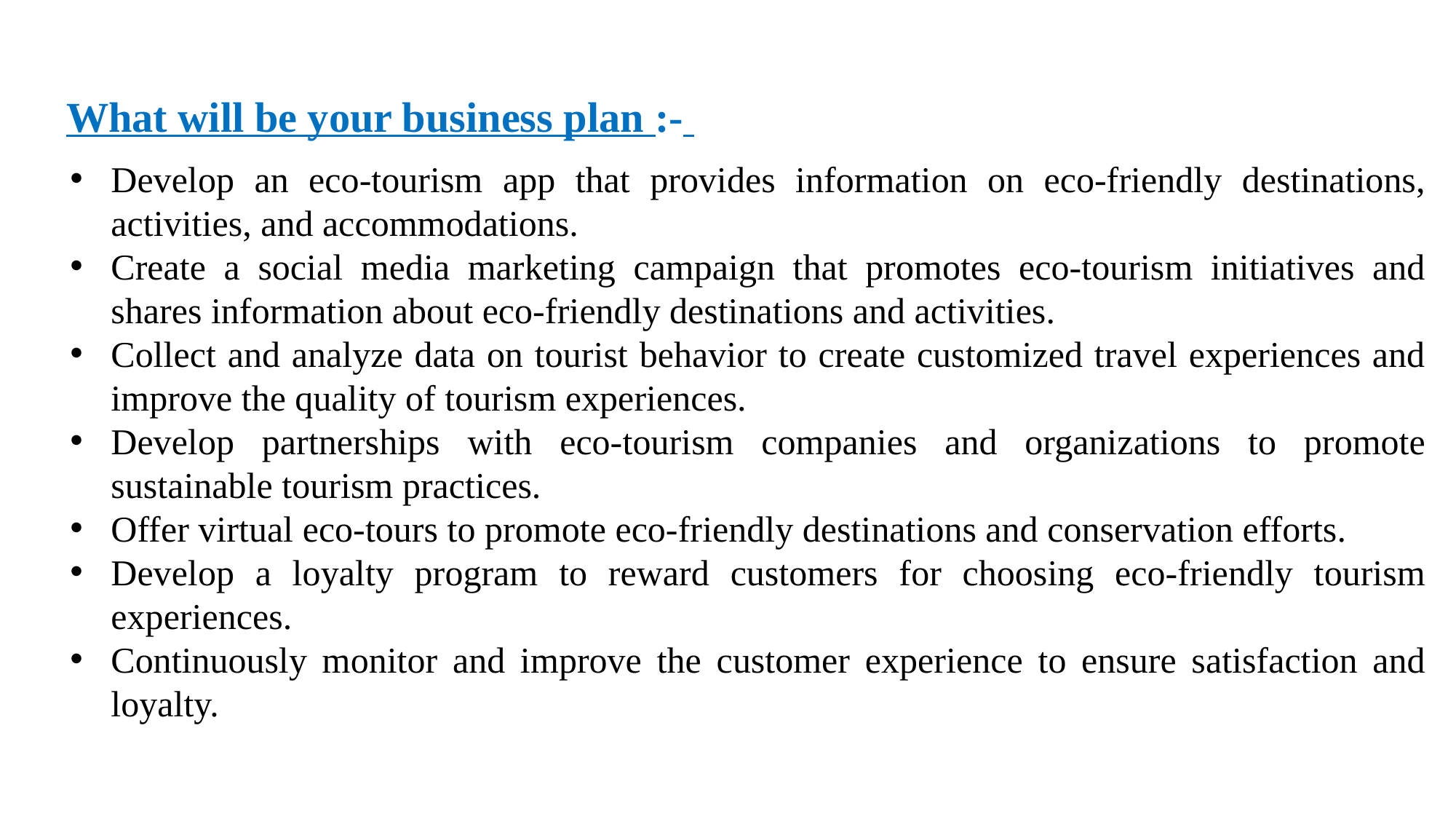

What will be your business plan :-

Develop an eco-tourism app that provides information on eco-friendly destinations, activities, and accommodations.
Create a social media marketing campaign that promotes eco-tourism initiatives and shares information about eco-friendly destinations and activities.
Collect and analyze data on tourist behavior to create customized travel experiences and improve the quality of tourism experiences.
Develop partnerships with eco-tourism companies and organizations to promote sustainable tourism practices.
Offer virtual eco-tours to promote eco-friendly destinations and conservation efforts.
Develop a loyalty program to reward customers for choosing eco-friendly tourism experiences.
Continuously monitor and improve the customer experience to ensure satisfaction and loyalty.